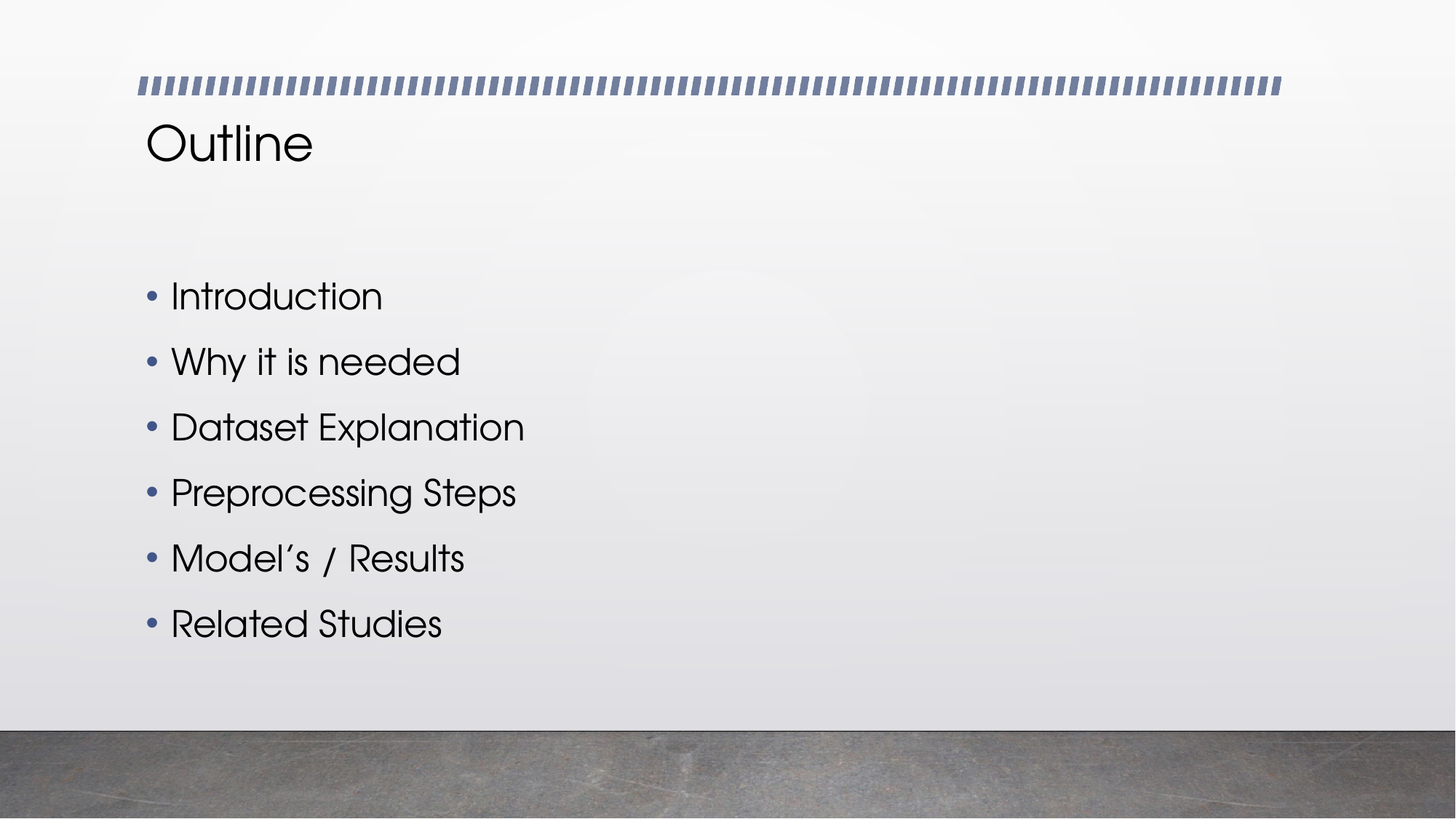

# Outline
Introduction
Why it is needed
Dataset Explanation
Preprocessing Steps
Model’s / Results
Related Studies